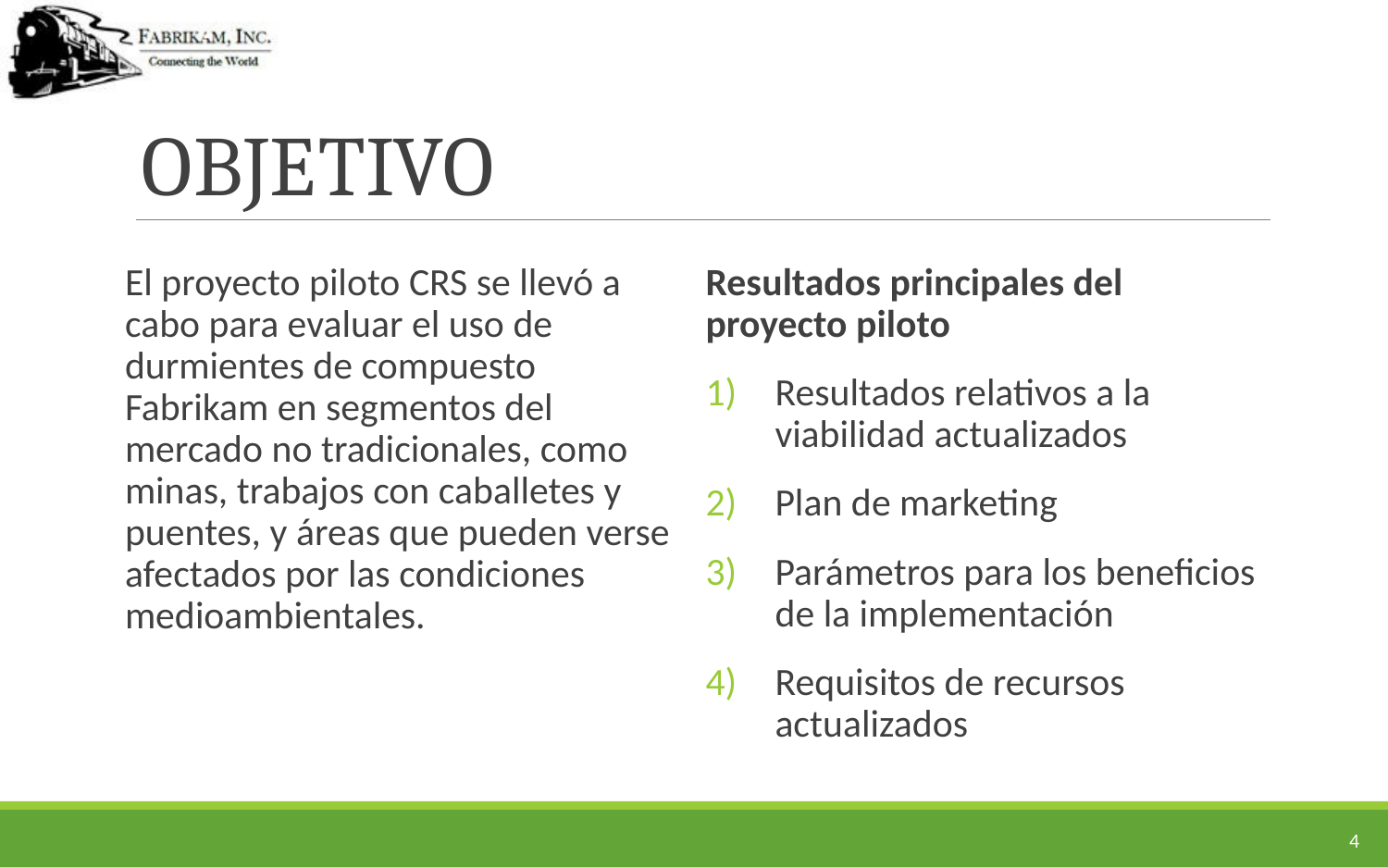

# Objetivo
Resultados principales del proyecto piloto
Resultados relativos a la viabilidad actualizados
Plan de marketing
Parámetros para los beneficios de la implementación
Requisitos de recursos actualizados
El proyecto piloto CRS se llevó a cabo para evaluar el uso de durmientes de compuesto Fabrikam en segmentos del mercado no tradicionales, como minas, trabajos con caballetes y puentes, y áreas que pueden verse afectados por las condiciones medioambientales.
4